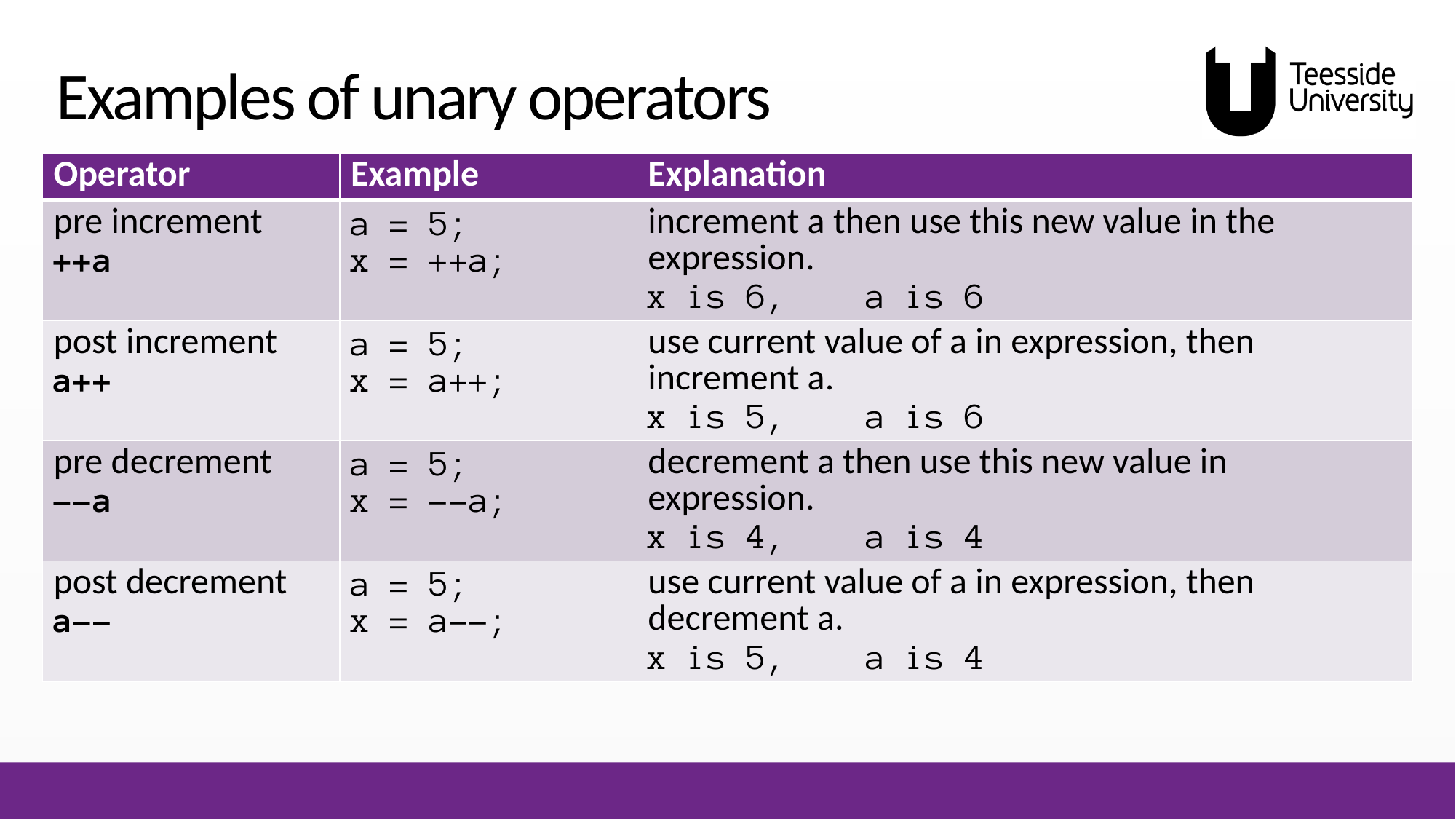

# Examples of unary operators
| Operator | Example | Explanation |
| --- | --- | --- |
| pre increment ++a | a = 5; x = ++a; | increment a then use this new value in the expression. x is 6, a is 6 |
| post increment a++ | a = 5; x = a++; | use current value of a in expression, then increment a. x is 5, a is 6 |
| pre decrement --a | a = 5; x = --a; | decrement a then use this new value in expression. x is 4, a is 4 |
| post decrement a-- | a = 5; x = a--; | use current value of a in expression, then decrement a. x is 5, a is 4 |